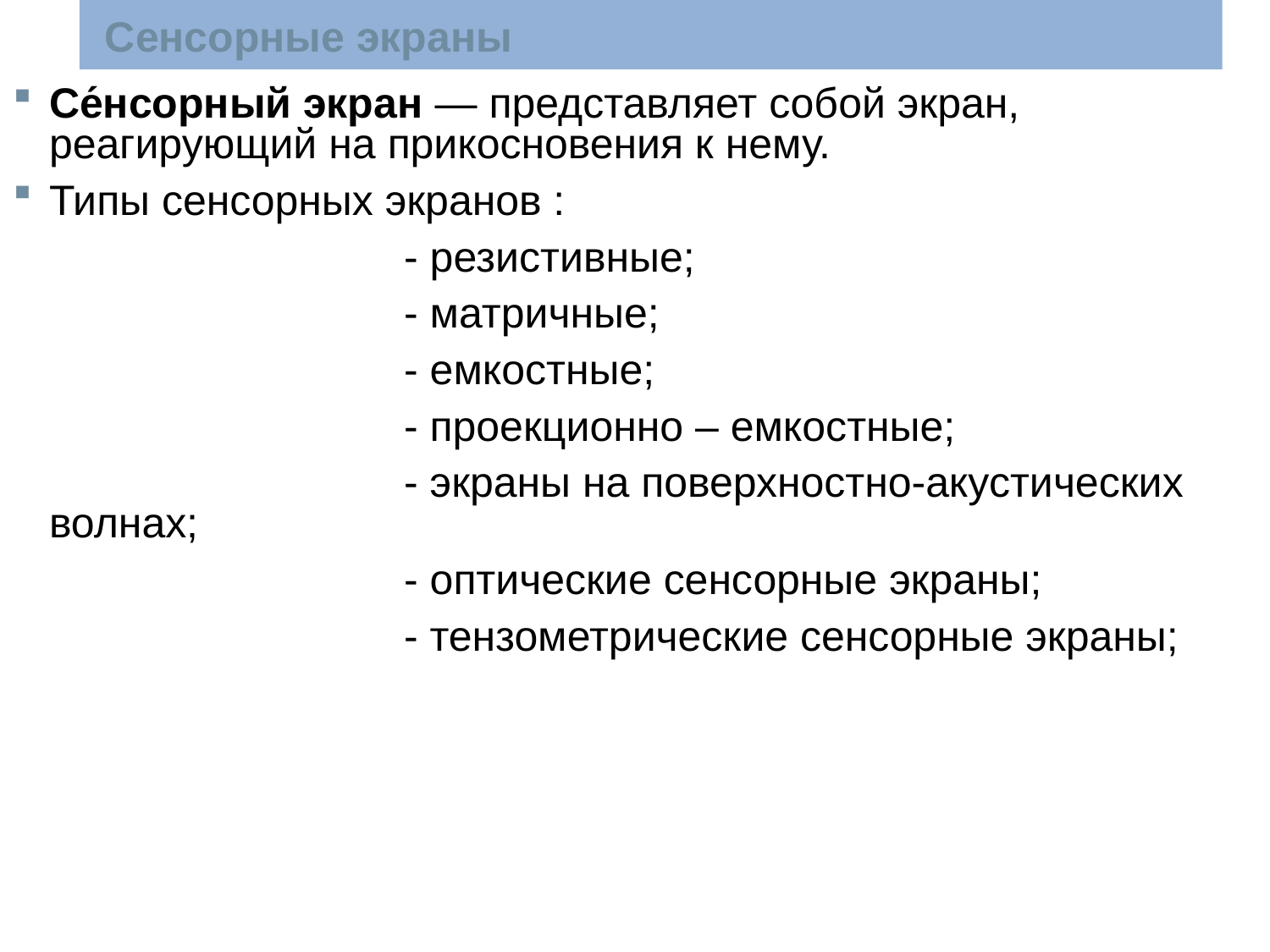

Сенсорные экраны
Се́нсорный экран — представляет собой экран, реагирующий на прикосновения к нему.
Типы сенсорных экранов :
                                 - резистивные;
                                 - матричные;
                                 - емкостные;
                                 - проекционно – емкостные;
                                 - экраны на поверхностно-акустических   волнах;
                                 - оптические сенсорные экраны;
                                 - тензометрические сенсорные экраны;